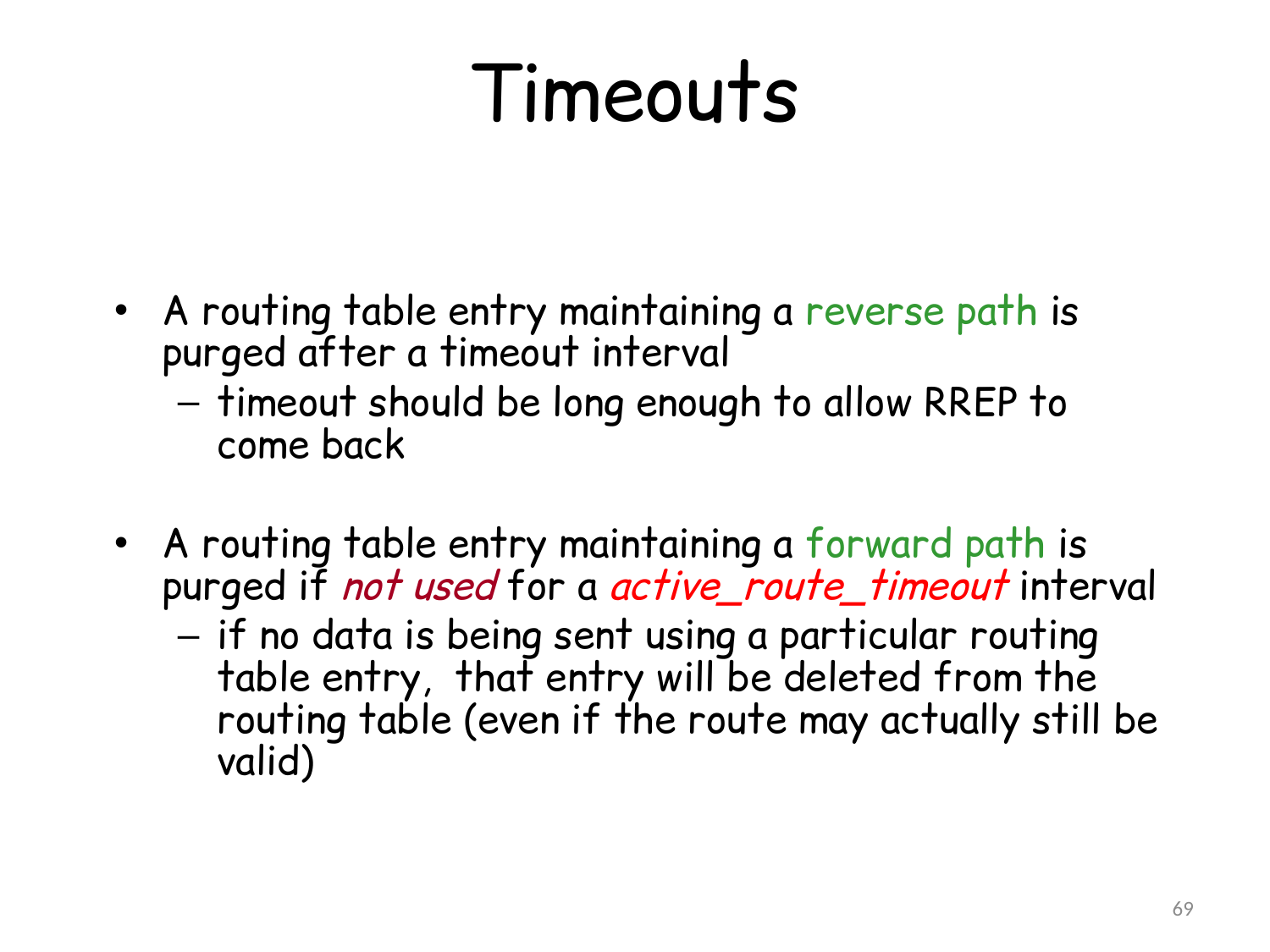

# Timeouts

A routing table entry maintaining a reverse path is purged after a timeout interval
timeout should be long enough to allow RREP to come back

A routing table entry maintaining a forward path is purged if not used for a active_route_timeout interval
if no data is being sent using a particular routing table entry,  that entry will be deleted from the routing table (even if the route may actually still be valid)
69